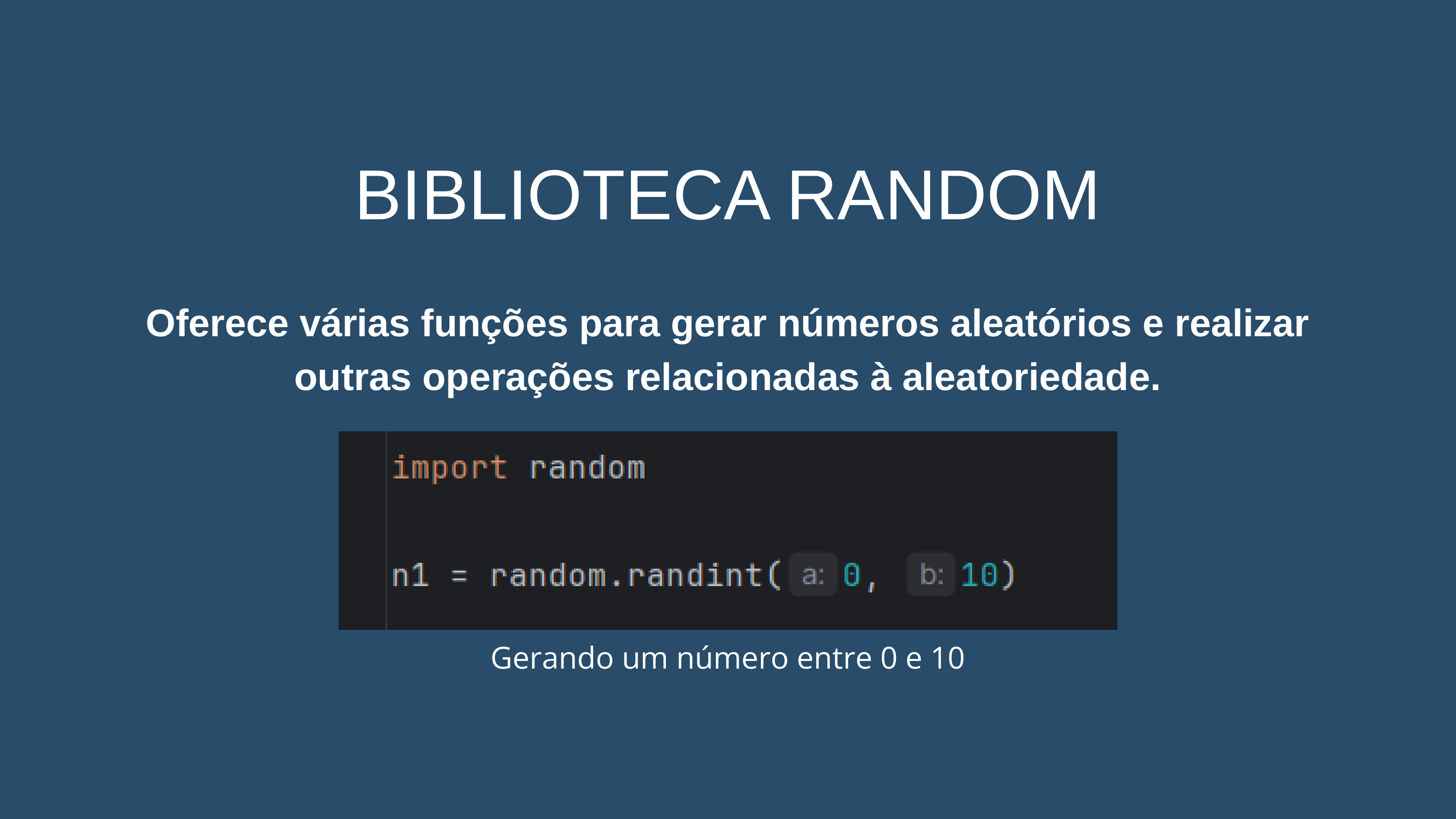

BIBLIOTECA RANDOM
Oferece várias funções para gerar números aleatórios e realizar outras operações relacionadas à aleatoriedade.

Gerando um número entre 0 e 10